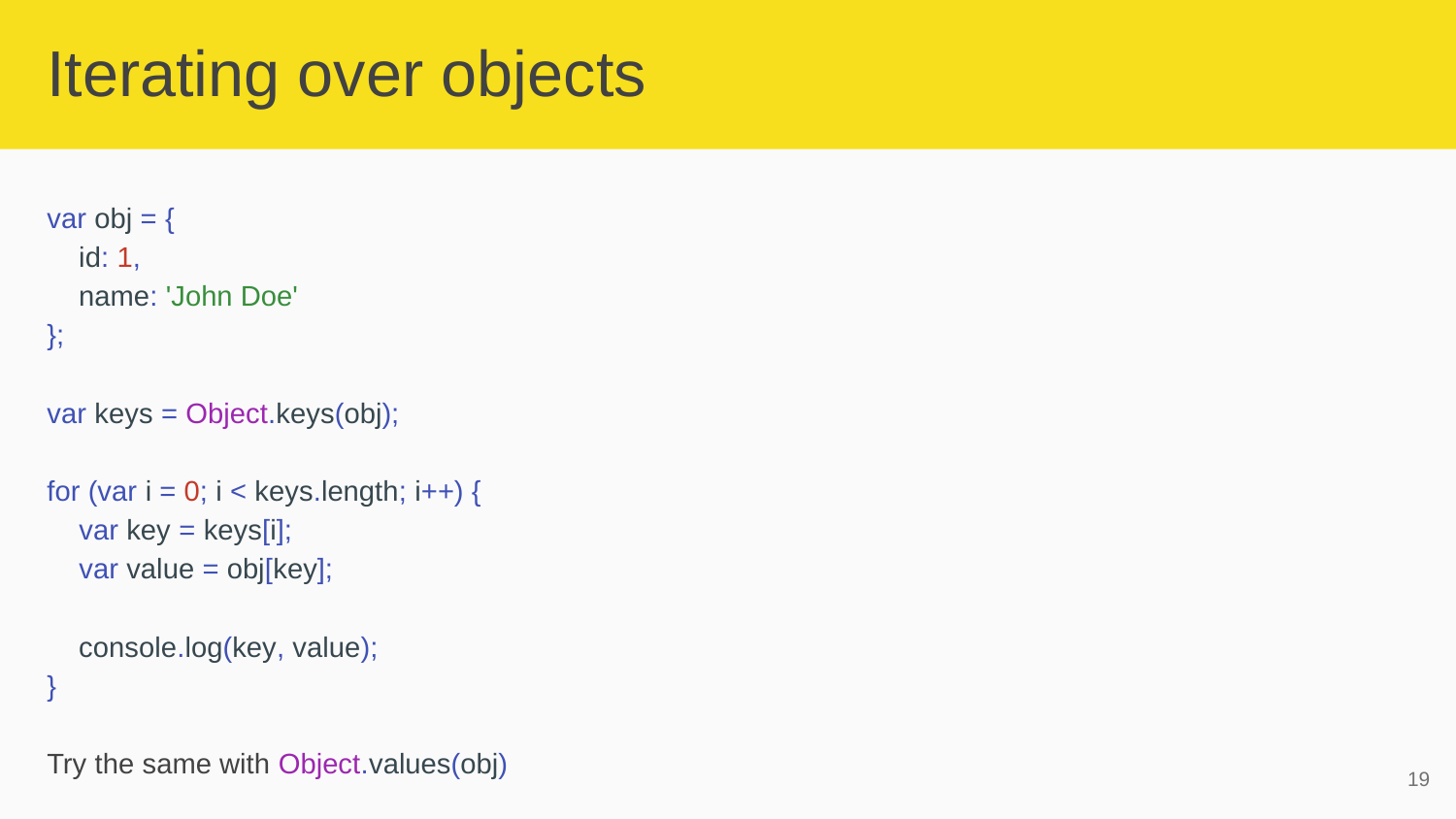

# Iterating over objects
var obj = {
    id: 1,
    name: 'John Doe'
};
var keys = Object.keys(obj);
for (var i = 0; i < keys.length; i++) {
    var key = keys[i];
    var value = obj[key];
    console.log(key, value);
}

Try the same with Object.values(obj)
19